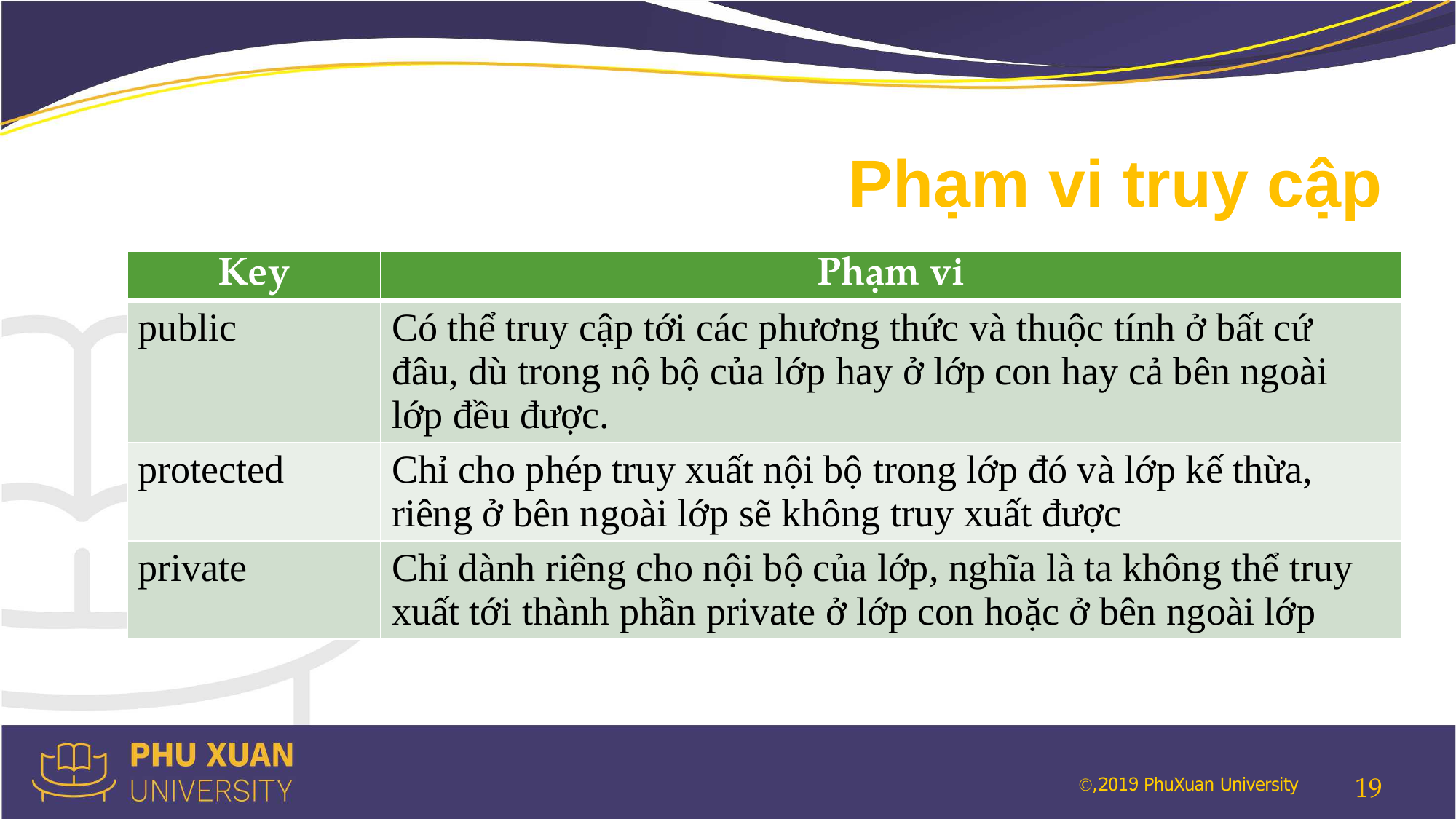

# Phạm vi truy cập
| Key | Phạm vi |
| --- | --- |
| public | Có thể truy cập tới các phương thức và thuộc tính ở bất cứ đâu, dù trong nộ bộ của lớp hay ở lớp con hay cả bên ngoài lớp đều được. |
| protected | Chỉ cho phép truy xuất nội bộ trong lớp đó và lớp kế thừa, riêng ở bên ngoài lớp sẽ không truy xuất được |
| private | Chỉ dành riêng cho nội bộ của lớp, nghĩa là ta không thể truy xuất tới thành phần private ở lớp con hoặc ở bên ngoài lớp |
19